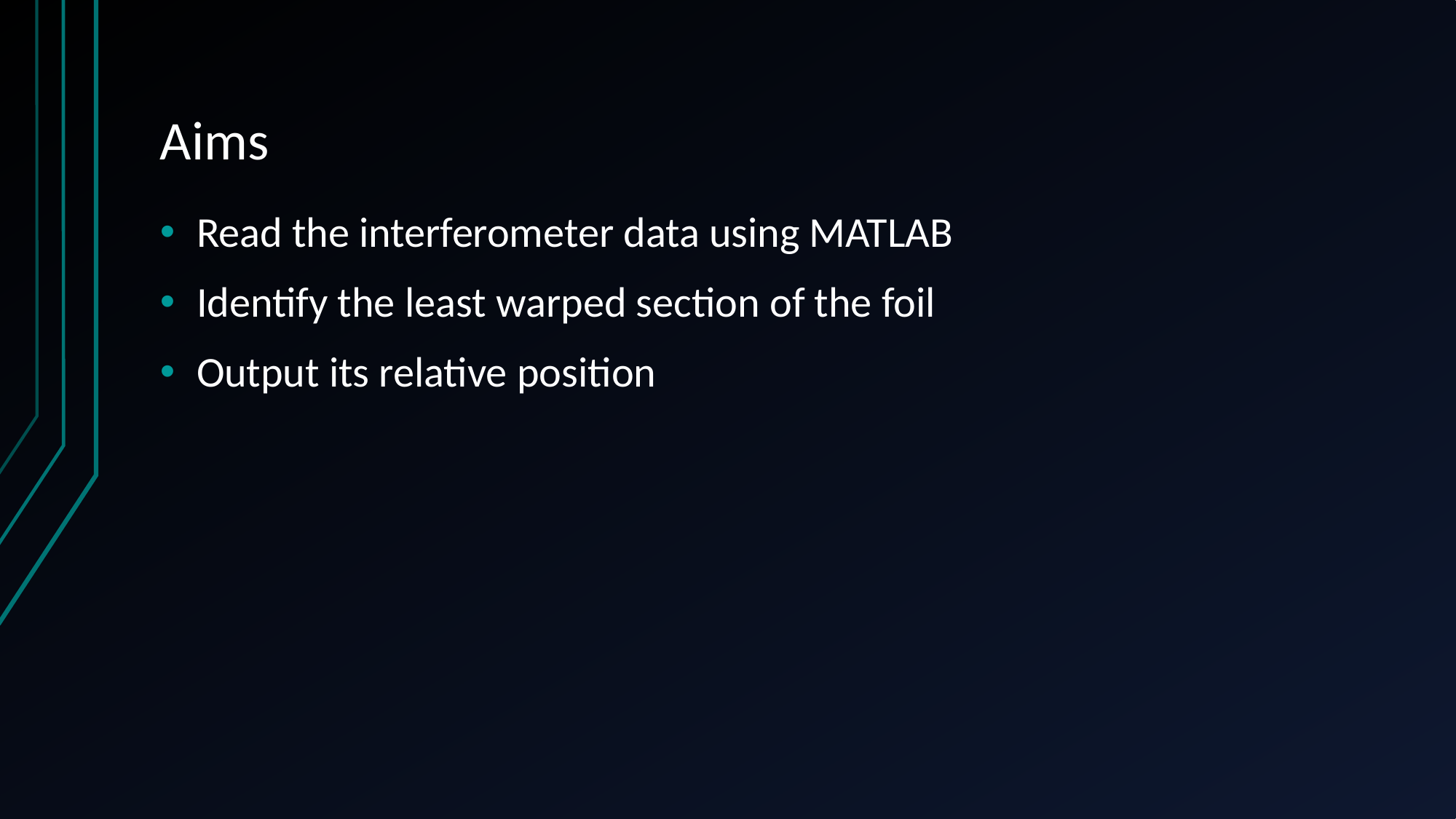

# Aims
Read the interferometer data using MATLAB
Identify the least warped section of the foil
Output its relative position